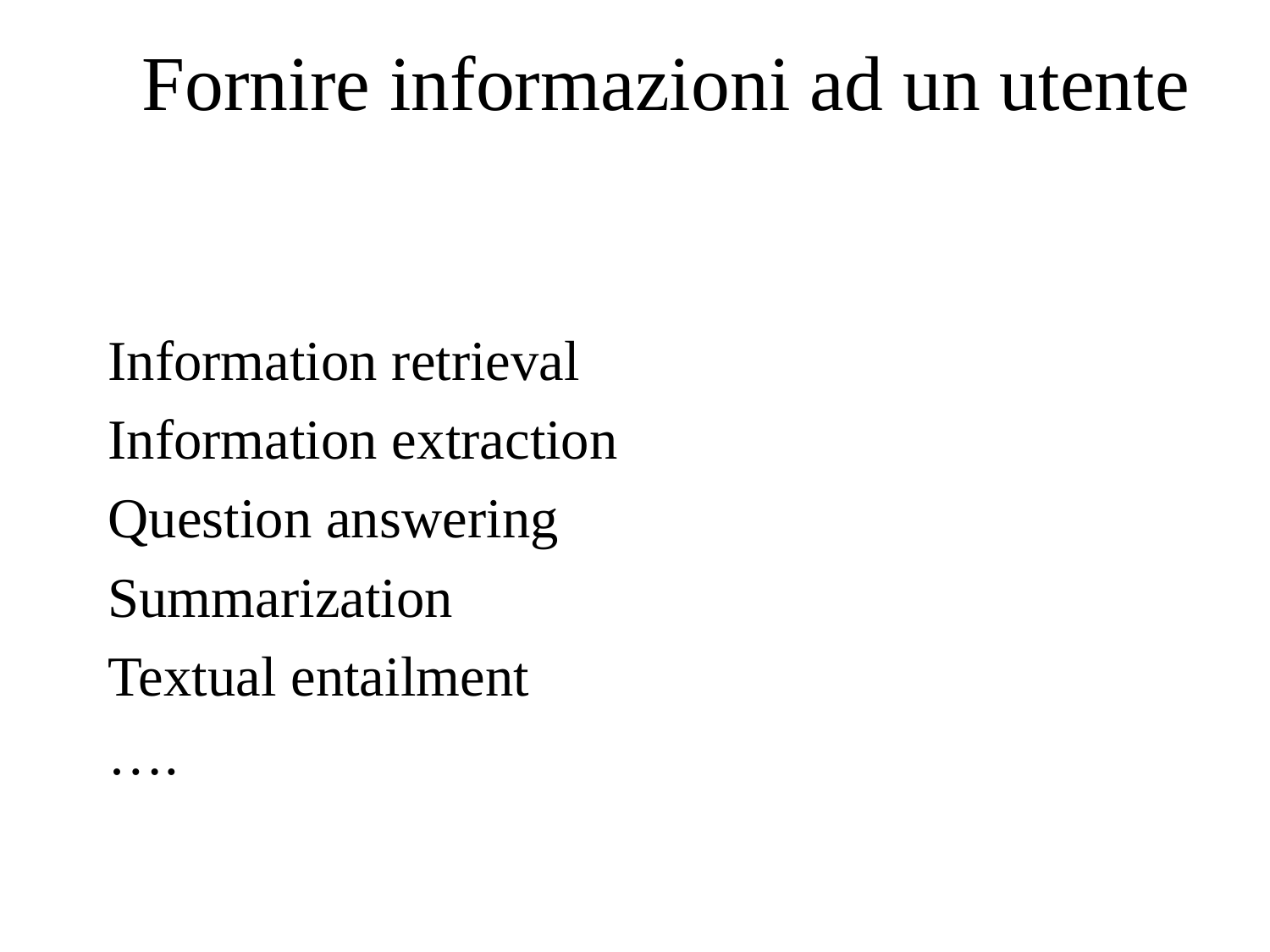

# Fornire informazioni ad un utente
Information retrieval
Information extraction
Question answering
Summarization
Textual entailment
….